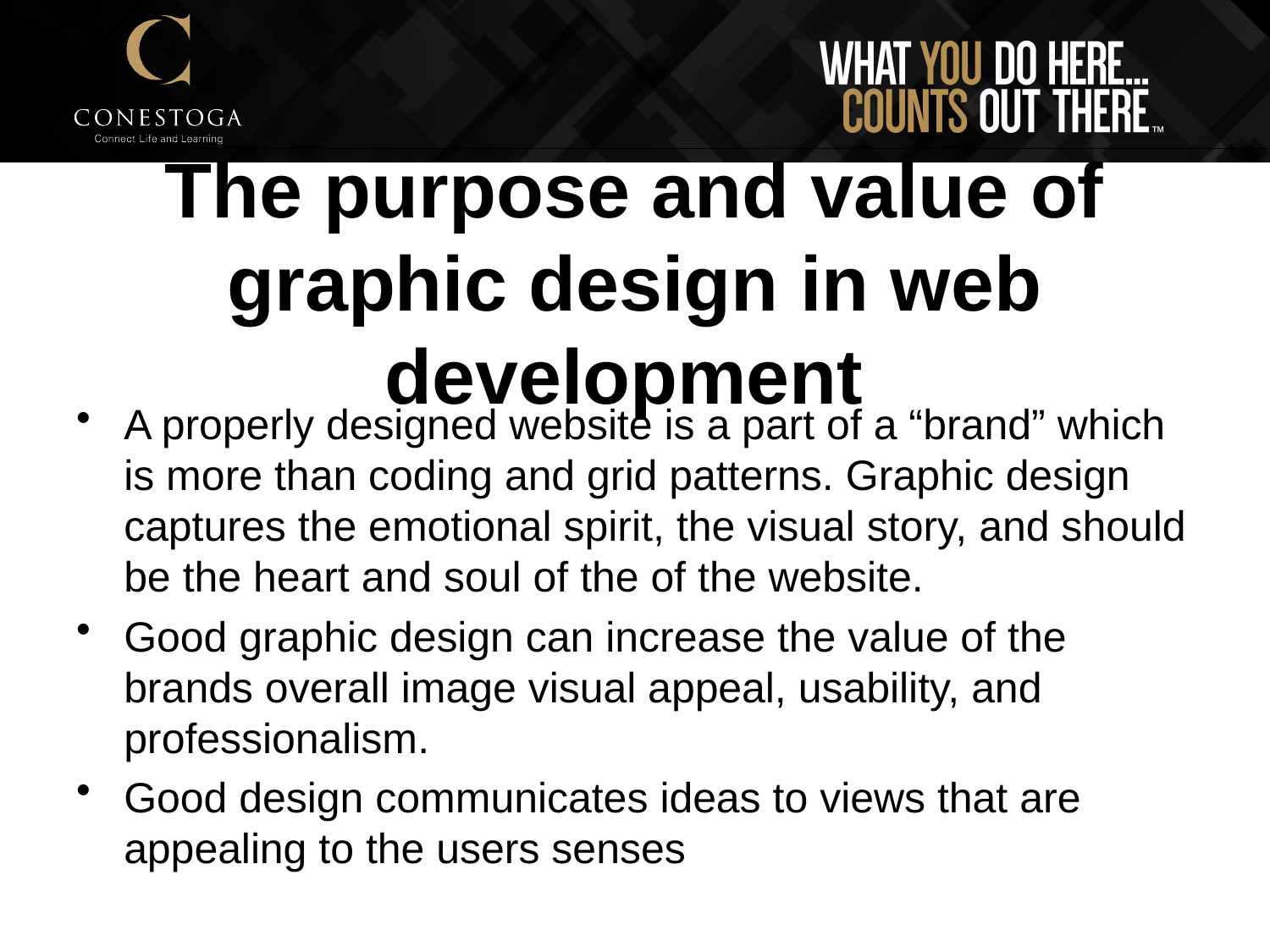

# The purpose and value of graphic design in web development  (cont’d)

The purpose and value of graphic design in web development
A properly designed website is a part of a “brand” which is more than coding and grid patterns. Graphic design captures the emotional spirit, the visual story, and should be the heart and soul of the of the website.
Good graphic design can increase the value of the brands overall image visual appeal, usability, and professionalism.
Good design communicates ideas to views that are appealing to the users senses